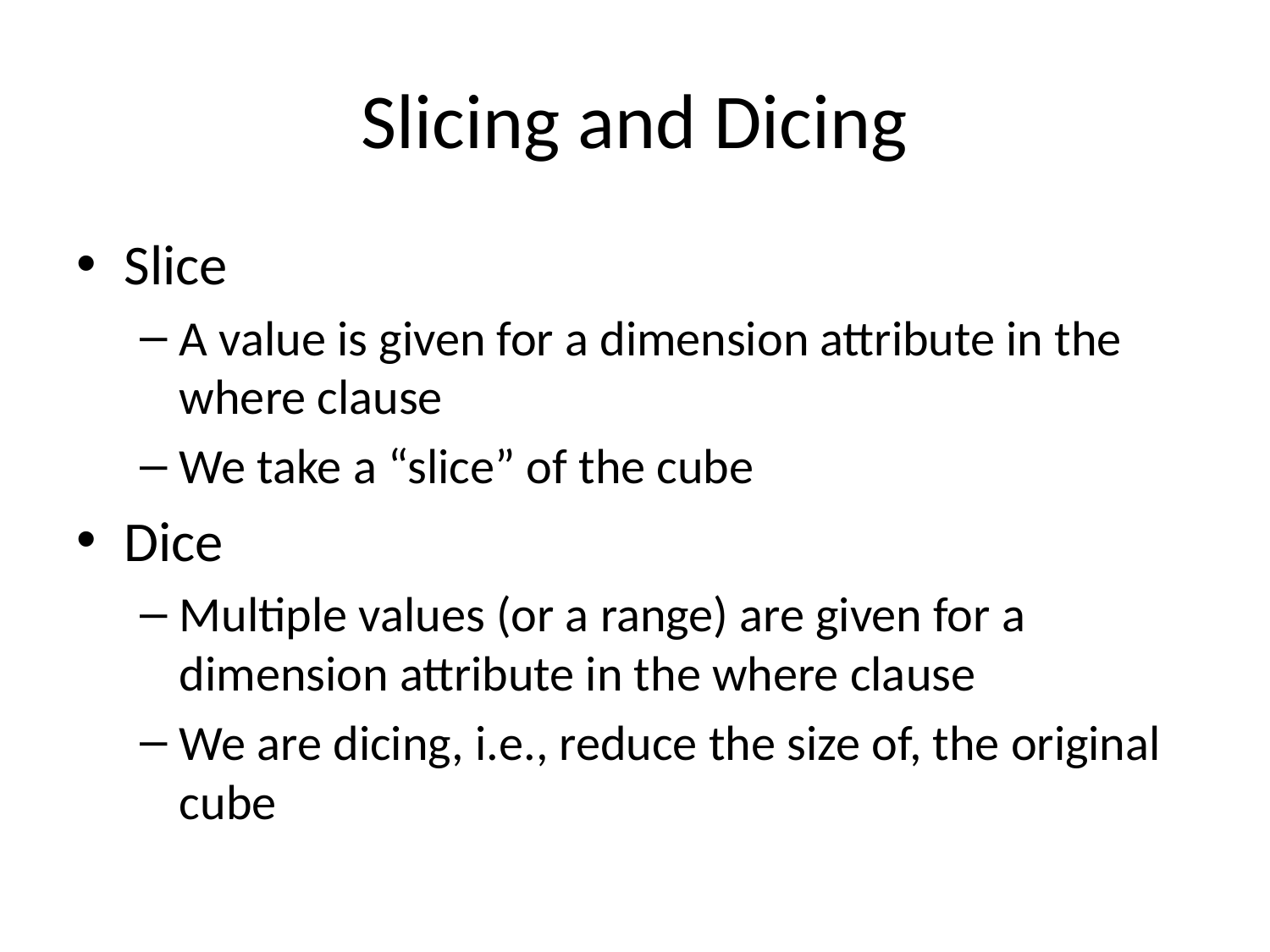

# Slicing and Dicing
Slice
A value is given for a dimension attribute in the where clause
We take a “slice” of the cube
Dice
Multiple values (or a range) are given for a dimension attribute in the where clause
We are dicing, i.e., reduce the size of, the original cube